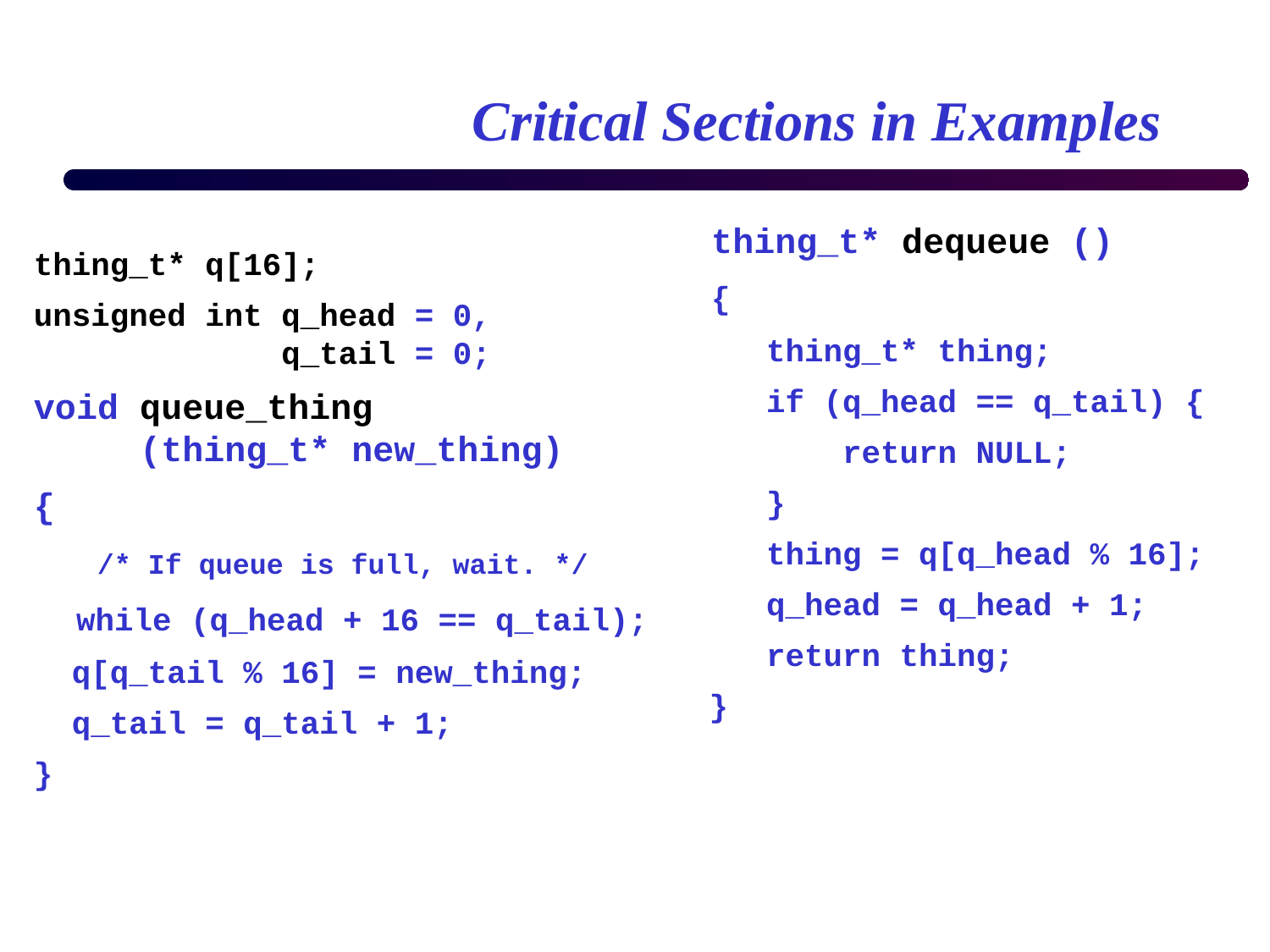

# Critical Sections in Examples
 thing_t* dequeue ()
 {
    thing_t* thing;
    if (q_head == q_tail) {
        return NULL;
    }
    thing = q[q_head % 16];
    q_head = q_head + 1;
    return thing;
 }
thing_t* q[16];
unsigned int q_head = 0,
             q_tail = 0;
void queue_thing
     (thing_t* new_thing)
{
   /* If queue is full, wait. */
  while (q_head + 16 == q_tail);
  q[q_tail % 16] = new_thing;
  q_tail = q_tail + 1;
}